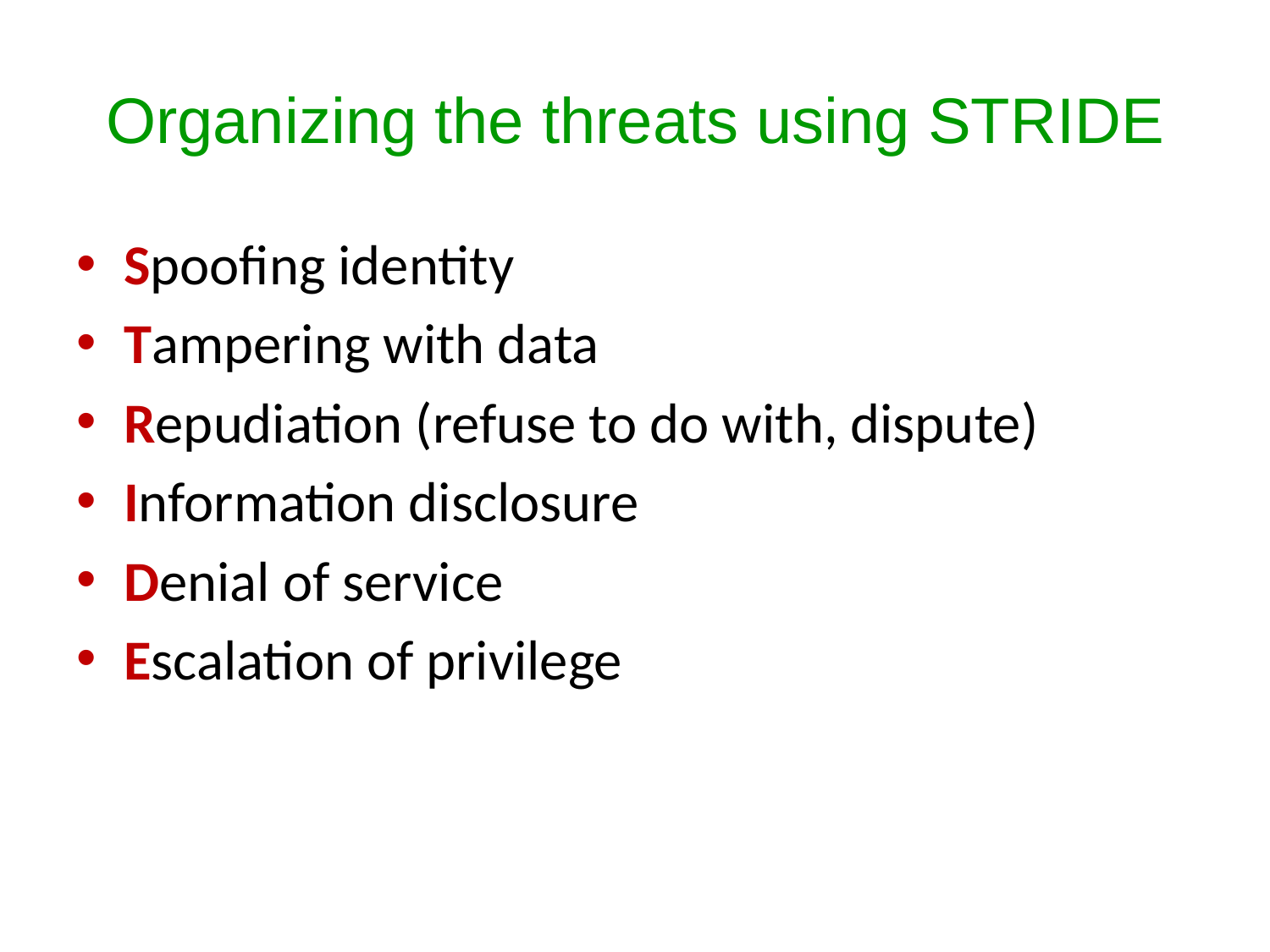

# Organizing the threats using STRIDE
Spoofing identity
Tampering with data
Repudiation (refuse to do with, dispute)
Information disclosure
Denial of service
Escalation of privilege